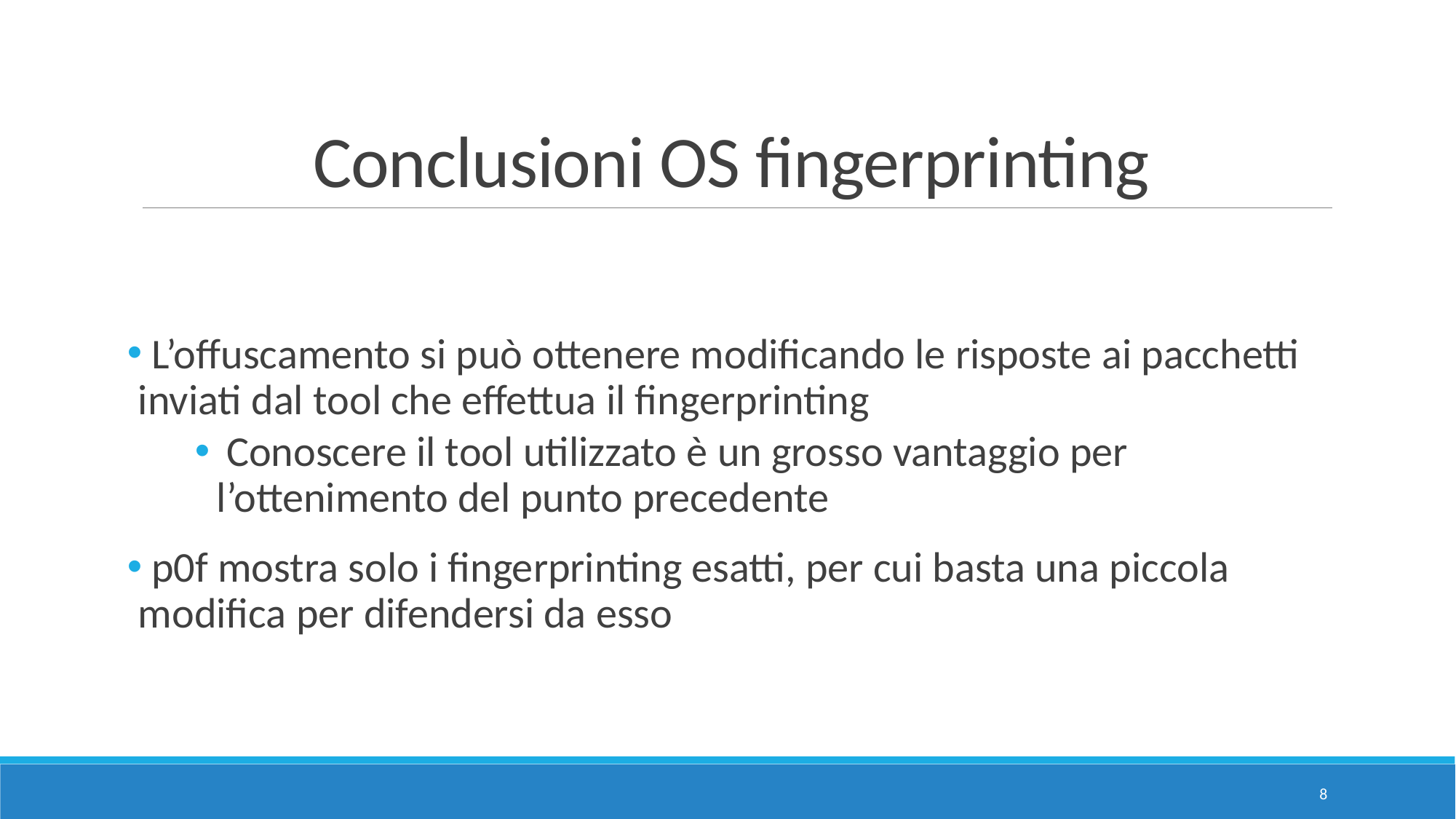

# Conclusioni OS fingerprinting
 L’offuscamento si può ottenere modificando le risposte ai pacchetti inviati dal tool che effettua il fingerprinting
 Conoscere il tool utilizzato è un grosso vantaggio per l’ottenimento del punto precedente
 p0f mostra solo i fingerprinting esatti, per cui basta una piccola modifica per difendersi da esso
8